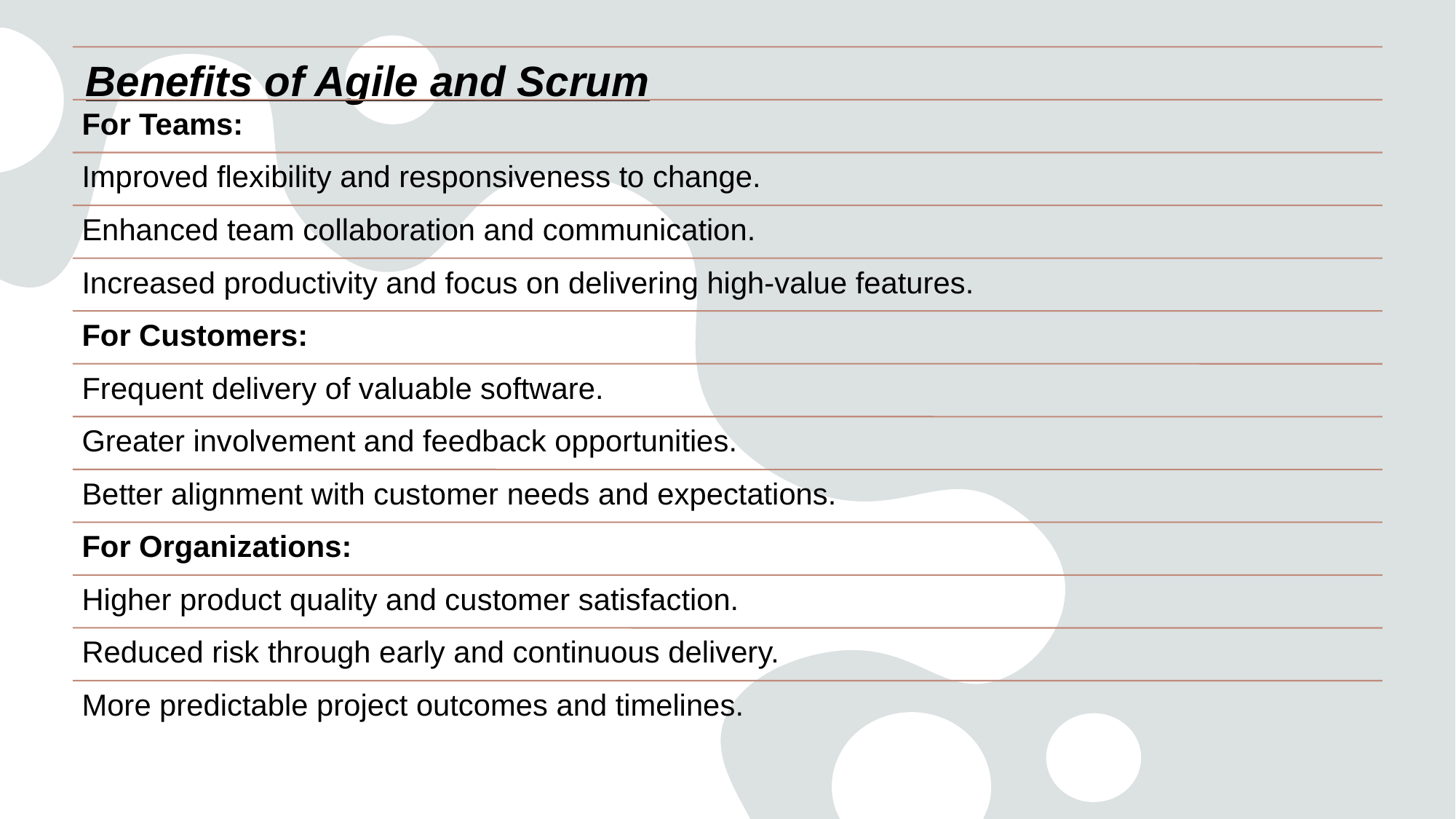

Benefits of Agile and Scrum
For Teams:
Improved flexibility and responsiveness to change.
Enhanced team collaboration and communication.
Increased productivity and focus on delivering high-value features.
For Customers:
Frequent delivery of valuable software.
Greater involvement and feedback opportunities.
Better alignment with customer needs and expectations.
For Organizations:
Higher product quality and customer satisfaction.
Reduced risk through early and continuous delivery.
More predictable project outcomes and timelines.